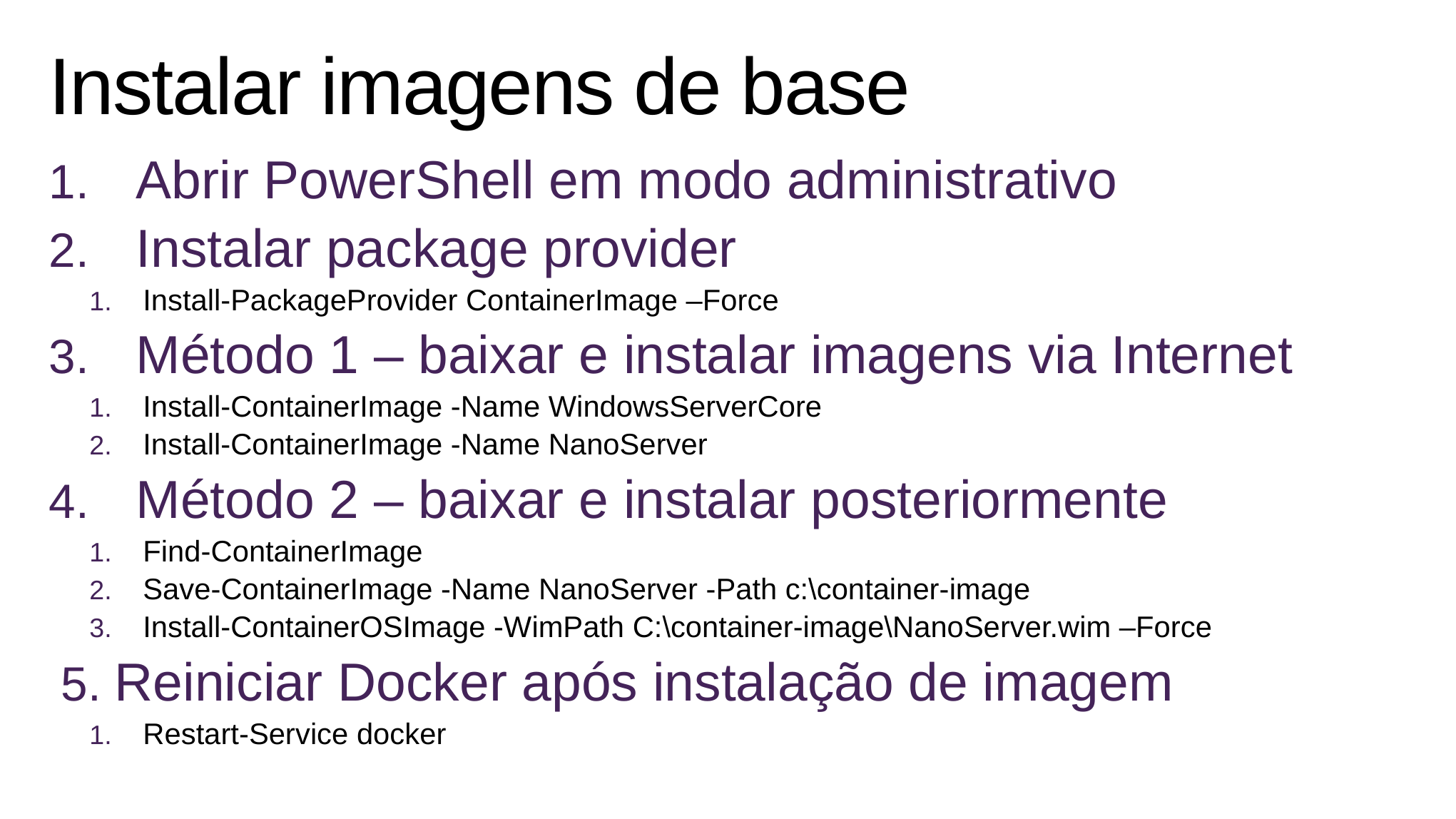

# Instalar imagens de base
Abrir PowerShell em modo administrativo
Instalar package provider
Install-PackageProvider ContainerImage –Force
Método 1 – baixar e instalar imagens via Internet
Install-ContainerImage -Name WindowsServerCore
Install-ContainerImage -Name NanoServer
Método 2 – baixar e instalar posteriormente
Find-ContainerImage
Save-ContainerImage -Name NanoServer -Path c:\container-image
Install-ContainerOSImage -WimPath C:\container-image\NanoServer.wim –Force
Reiniciar Docker após instalação de imagem
Restart-Service docker